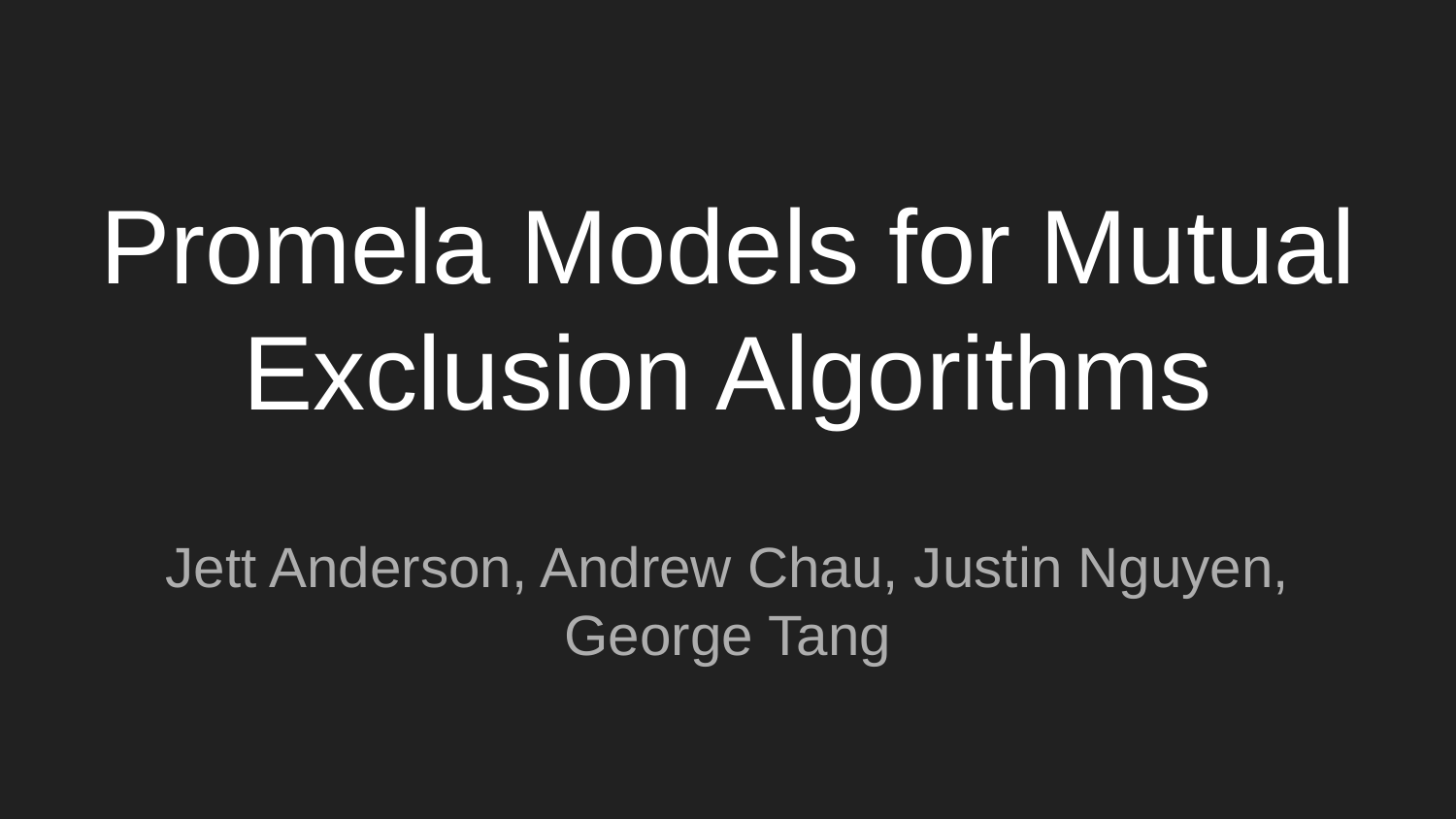

# Promela Models for Mutual Exclusion Algorithms
Jett Anderson, Andrew Chau, Justin Nguyen, George Tang